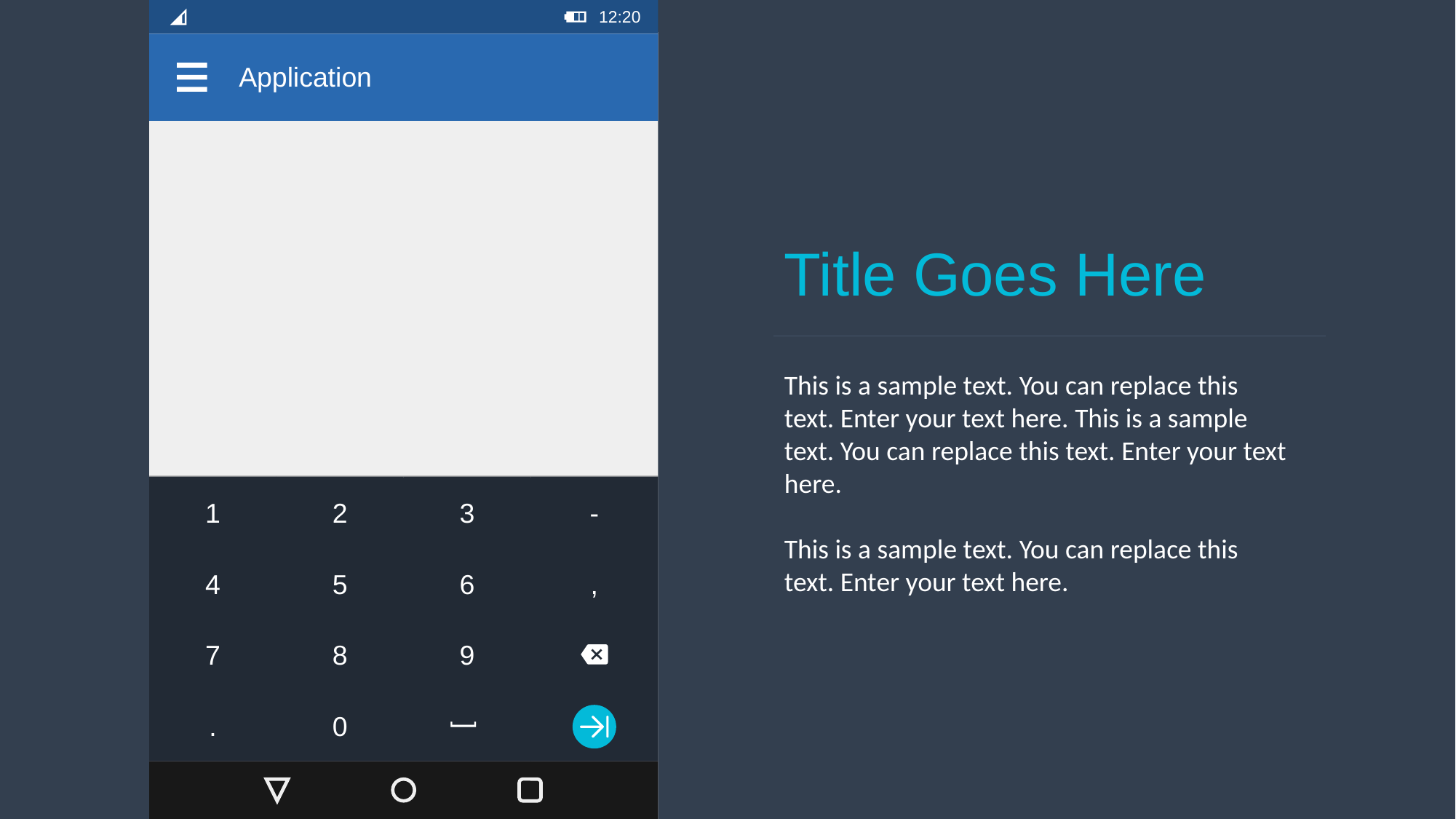

12:20

Application

Title Goes Here
This is a sample text. You can replace this text. Enter your text here. This is a sample text. You can replace this text. Enter your text here.

This is a sample text. You can replace this text. Enter your text here.

3
-
2
1

6
,
5
4
9

8
7

]

0
.